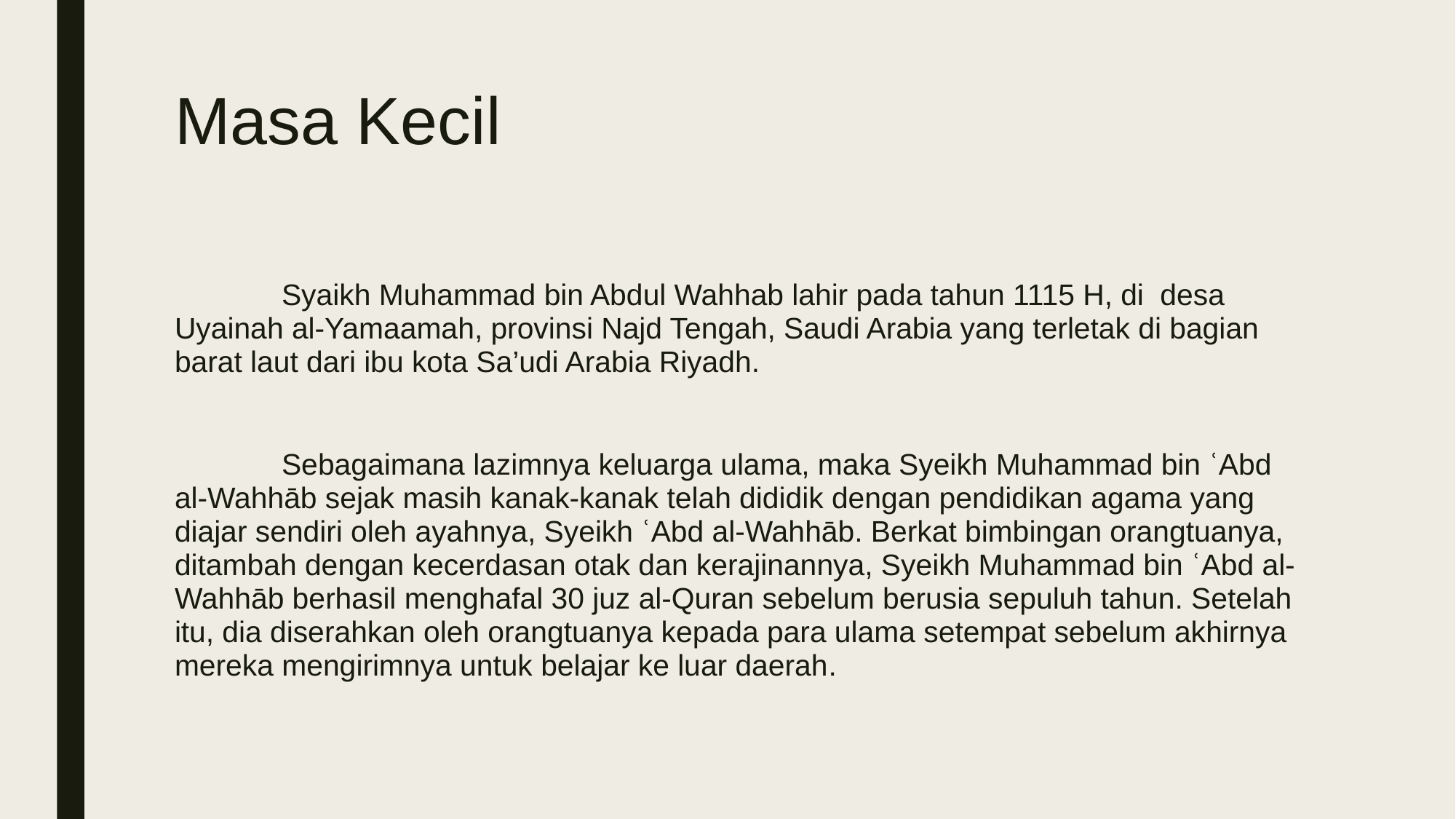

# Masa Kecil
	Syaikh Muhammad bin Abdul Wahhab lahir pada tahun 1115 H, di  desa Uyainah al-Yamaamah, provinsi Najd Tengah, Saudi Arabia yang terletak di bagian barat laut dari ibu kota Sa’udi Arabia Riyadh.

	Sebagaimana lazimnya keluarga ulama, maka Syeikh Muhammad bin ʿAbd al-Wahhāb sejak masih kanak-kanak telah dididik dengan pendidikan agama yang diajar sendiri oleh ayahnya, Syeikh ʿAbd al-Wahhāb. Berkat bimbingan orangtuanya, ditambah dengan kecerdasan otak dan kerajinannya, Syeikh Muhammad bin ʿAbd al-Wahhāb berhasil menghafal 30 juz al-Quran sebelum berusia sepuluh tahun. Setelah itu, dia diserahkan oleh orangtuanya kepada para ulama setempat sebelum akhirnya mereka mengirimnya untuk belajar ke luar daerah.